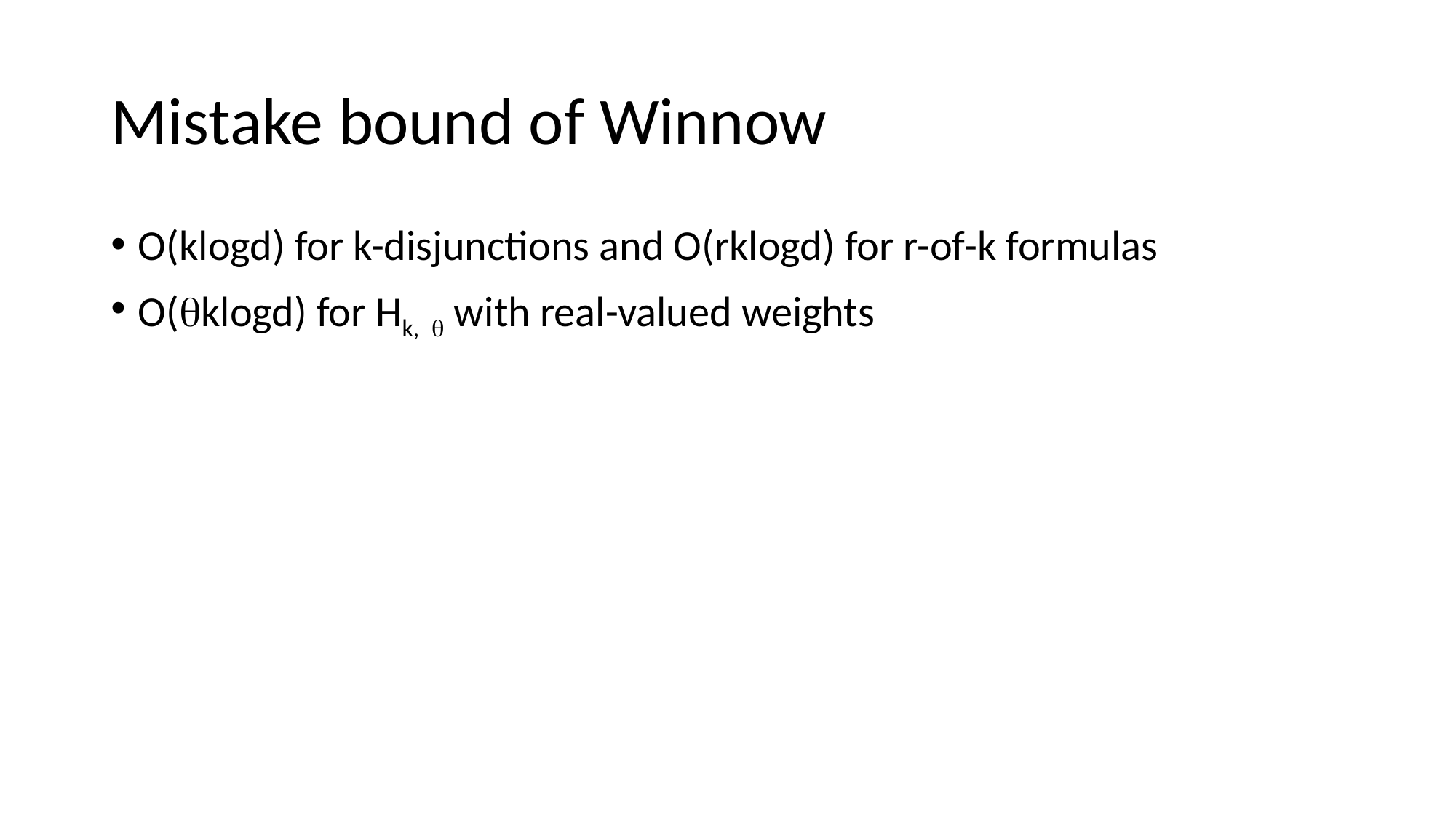

# Mistake bound of Winnow
O(klogd) for k-disjunctions and O(rklogd) for r-of-k formulas
O(θklogd) for Hk, θ with real-valued weights